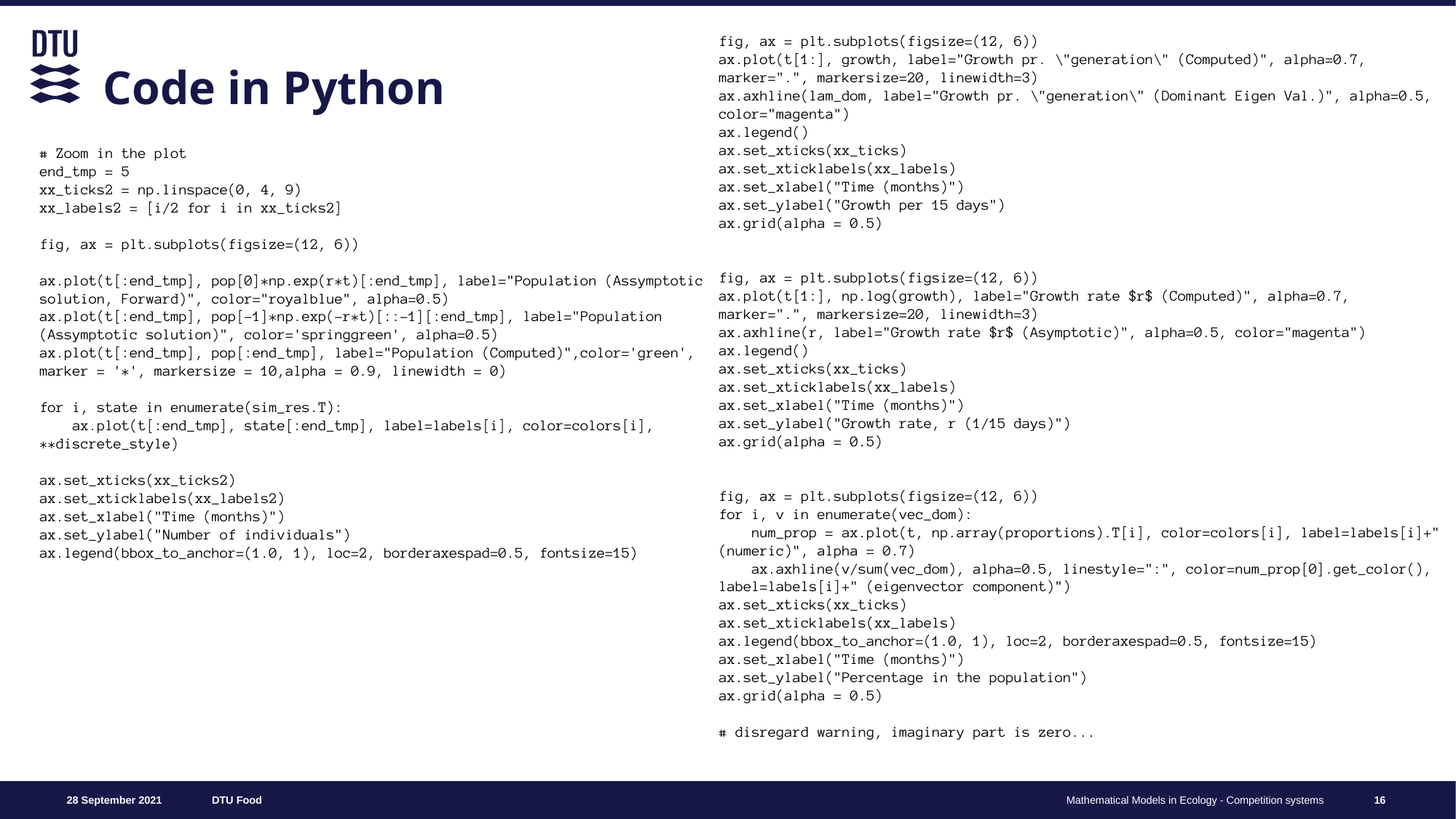

fig, ax = plt.subplots(figsize=(12, 6))
ax.plot(t[1:], growth, label="Growth pr. \"generation\" (Computed)", alpha=0.7, marker=".", markersize=20, linewidth=3)
ax.axhline(lam_dom, label="Growth pr. \"generation\" (Dominant Eigen Val.)", alpha=0.5, color="magenta")
ax.legend()
ax.set_xticks(xx_ticks)
ax.set_xticklabels(xx_labels)
ax.set_xlabel("Time (months)")
ax.set_ylabel("Growth per 15 days")
ax.grid(alpha = 0.5)

fig, ax = plt.subplots(figsize=(12, 6))
ax.plot(t[1:], np.log(growth), label="Growth rate $r$ (Computed)", alpha=0.7, marker=".", markersize=20, linewidth=3)
ax.axhline(r, label="Growth rate $r$ (Asymptotic)", alpha=0.5, color="magenta")
ax.legend()
ax.set_xticks(xx_ticks)
ax.set_xticklabels(xx_labels)
ax.set_xlabel("Time (months)")
ax.set_ylabel("Growth rate, r (1/15 days)")
ax.grid(alpha = 0.5)

fig, ax = plt.subplots(figsize=(12, 6))
for i, v in enumerate(vec_dom):
    num_prop = ax.plot(t, np.array(proportions).T[i], color=colors[i], label=labels[i]+" (numeric)", alpha = 0.7)
    ax.axhline(v/sum(vec_dom), alpha=0.5, linestyle=":", color=num_prop[0].get_color(), label=labels[i]+" (eigenvector component)")
ax.set_xticks(xx_ticks)
ax.set_xticklabels(xx_labels)
ax.legend(bbox_to_anchor=(1.0, 1), loc=2, borderaxespad=0.5, fontsize=15)
ax.set_xlabel("Time (months)")
ax.set_ylabel("Percentage in the population")
ax.grid(alpha = 0.5)

# disregard warning, imaginary part is zero...
# Code in Python
# Zoom in the plot
end_tmp = 5
xx_ticks2 = np.linspace(0, 4, 9)
xx_labels2 = [i/2 for i in xx_ticks2]

fig, ax = plt.subplots(figsize=(12, 6))

ax.plot(t[:end_tmp], pop[0]*np.exp(r*t)[:end_tmp], label="Population (Assymptotic solution, Forward)", color="royalblue", alpha=0.5)
ax.plot(t[:end_tmp], pop[-1]*np.exp(-r*t)[::-1][:end_tmp], label="Population (Assymptotic solution)", color='springgreen', alpha=0.5)
ax.plot(t[:end_tmp], pop[:end_tmp], label="Population (Computed)",color='green', marker = '*', markersize = 10,alpha = 0.9, linewidth = 0)

for i, state in enumerate(sim_res.T):
    ax.plot(t[:end_tmp], state[:end_tmp], label=labels[i], color=colors[i], **discrete_style)

ax.set_xticks(xx_ticks2)
ax.set_xticklabels(xx_labels2)
ax.set_xlabel("Time (months)")
ax.set_ylabel("Number of individuals")
ax.legend(bbox_to_anchor=(1.0, 1), loc=2, borderaxespad=0.5, fontsize=15)
16
Mathematical Models in Ecology - Competition